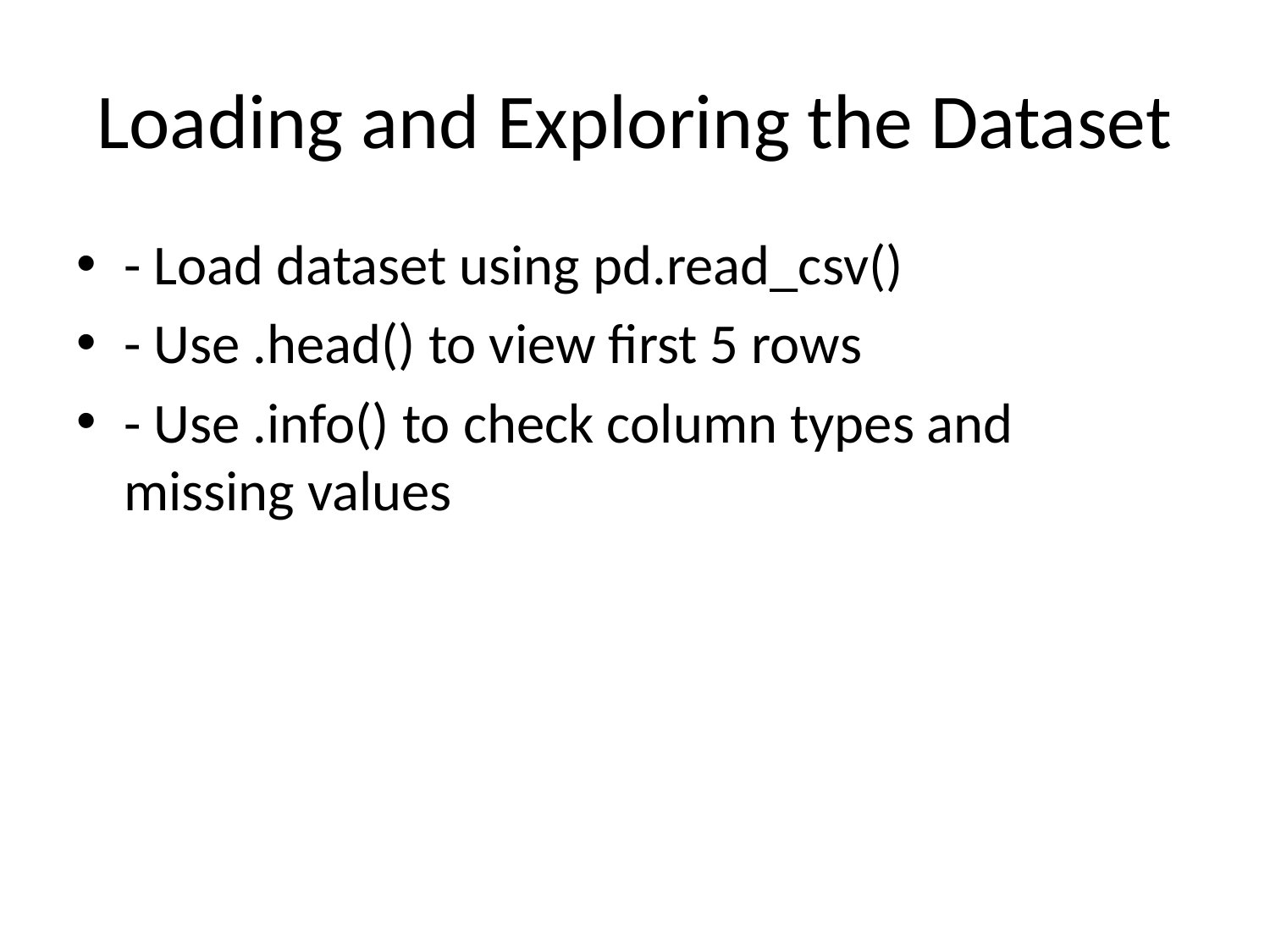

# Loading and Exploring the Dataset
- Load dataset using pd.read_csv()
- Use .head() to view first 5 rows
- Use .info() to check column types and missing values